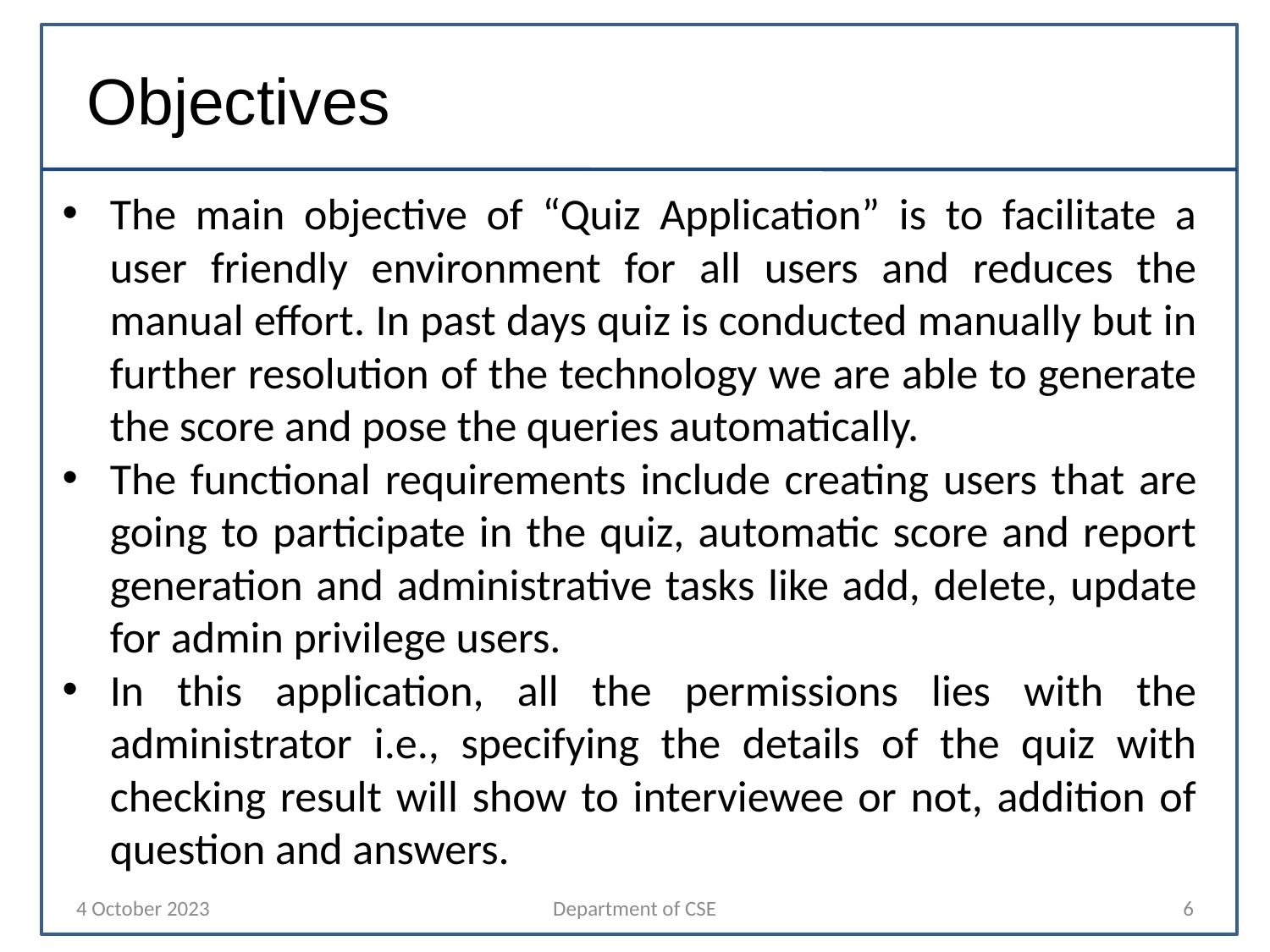

Objectives
The main objective of “Quiz Application” is to facilitate a user friendly environment for all users and reduces the manual effort. In past days quiz is conducted manually but in further resolution of the technology we are able to generate the score and pose the queries automatically.
The functional requirements include creating users that are going to participate in the quiz, automatic score and report generation and administrative tasks like add, delete, update for admin privilege users.
In this application, all the permissions lies with the administrator i.e., specifying the details of the quiz with checking result will show to interviewee or not, addition of question and answers.

4 October 2023
Department of CSE
6